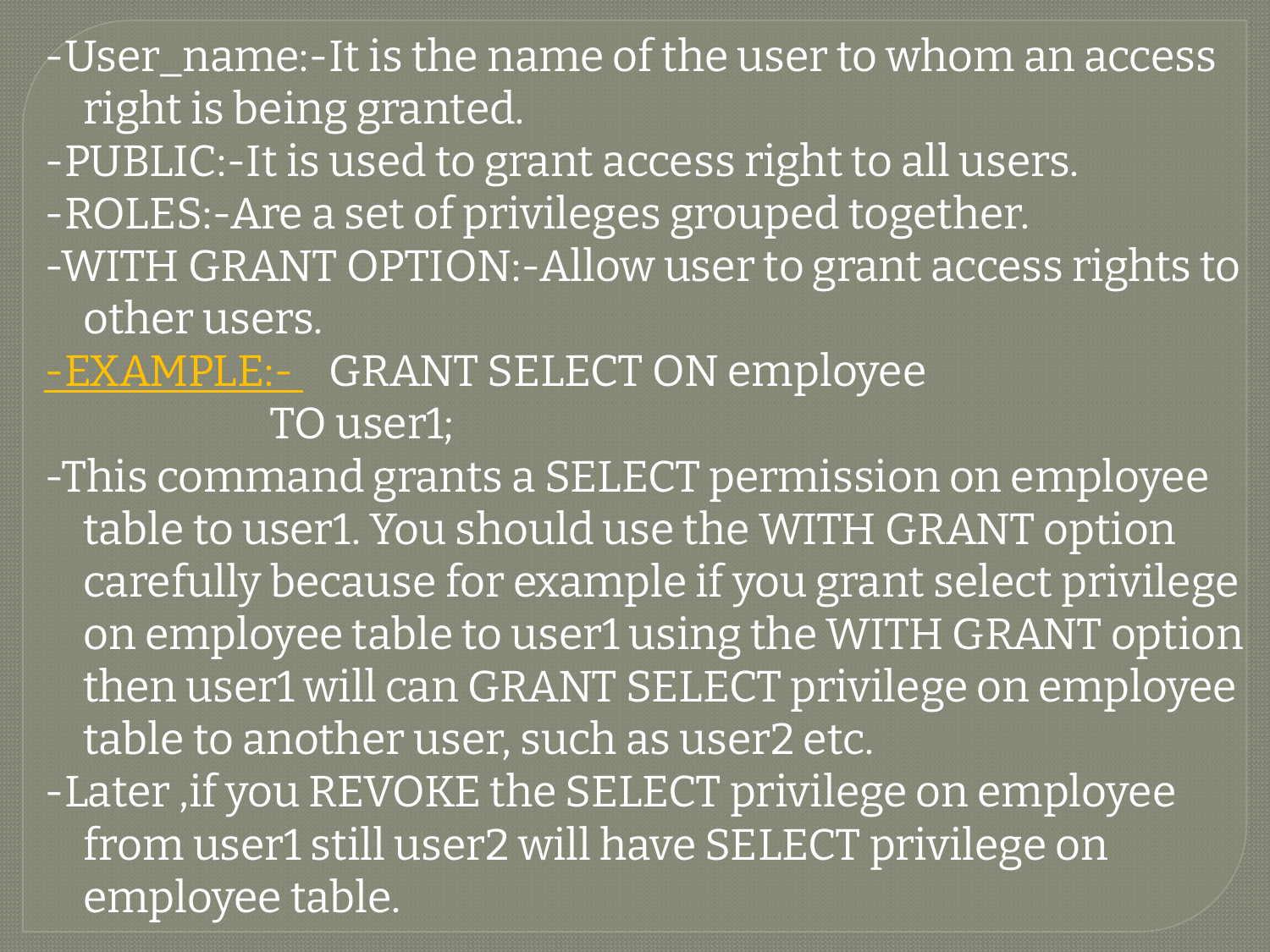

-User_name:-It is the name of the user to whom an access right is being granted.
-PUBLIC:-It is used to grant access right to all users.
-ROLES:-Are a set of privileges grouped together.
-WITH GRANT OPTION:-Allow user to grant access rights to other users.
-EXAMPLE:-    GRANT SELECT ON employee
                          TO user1;
-This command grants a SELECT permission on employee table to user1. You should use the WITH GRANT option carefully because for example if you grant select privilege on employee table to user1 using the WITH GRANT option then user1 will can GRANT SELECT privilege on employee table to another user, such as user2 etc.
-Later ,if you REVOKE the SELECT privilege on employee from user1 still user2 will have SELECT privilege on employee table.